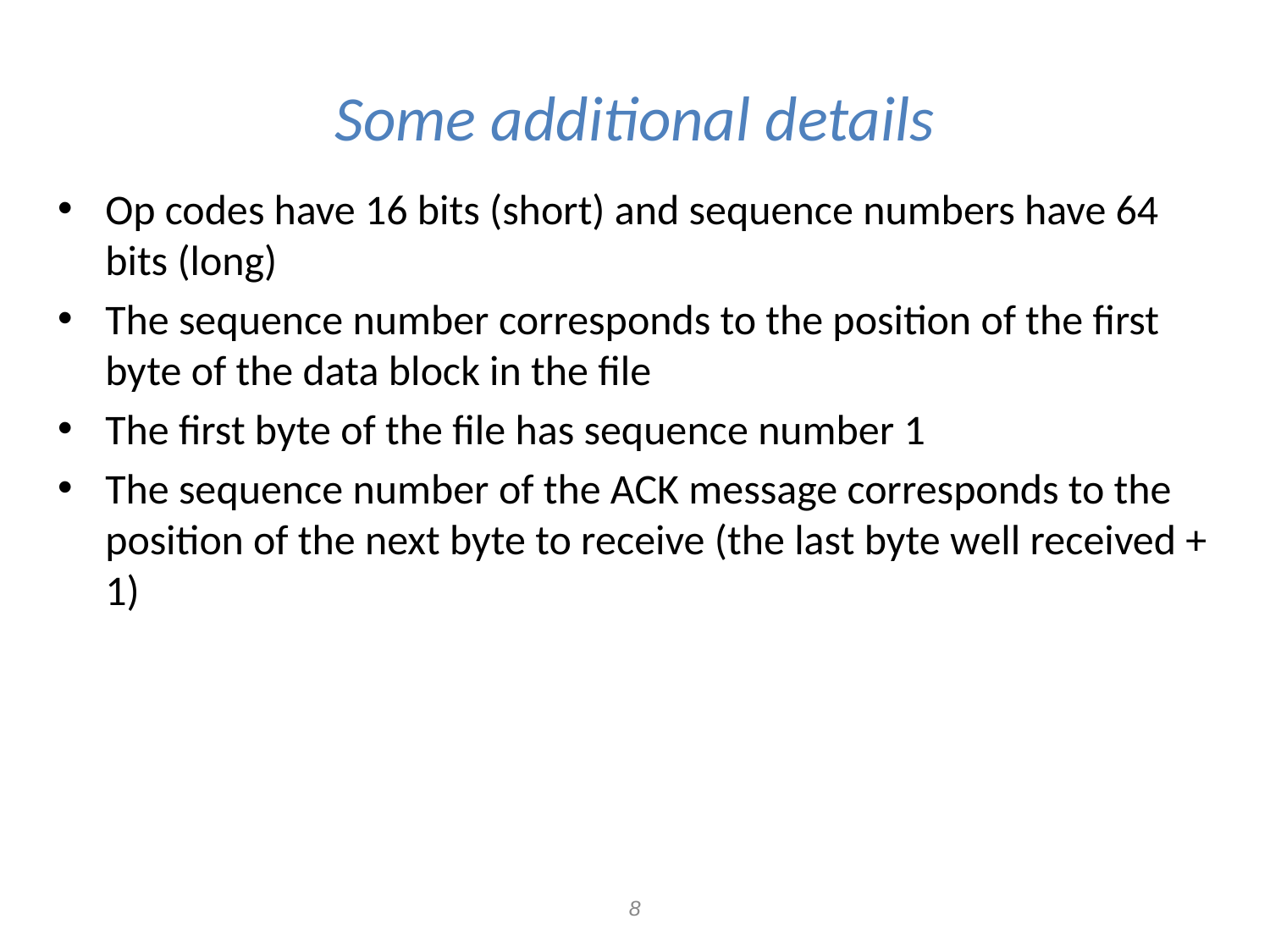

# Some additional details
Op codes have 16 bits (short) and sequence numbers have 64 bits (long)
The sequence number corresponds to the position of the first byte of the data block in the file
The first byte of the file has sequence number 1
The sequence number of the ACK message corresponds to the position of the next byte to receive (the last byte well received + 1)

8